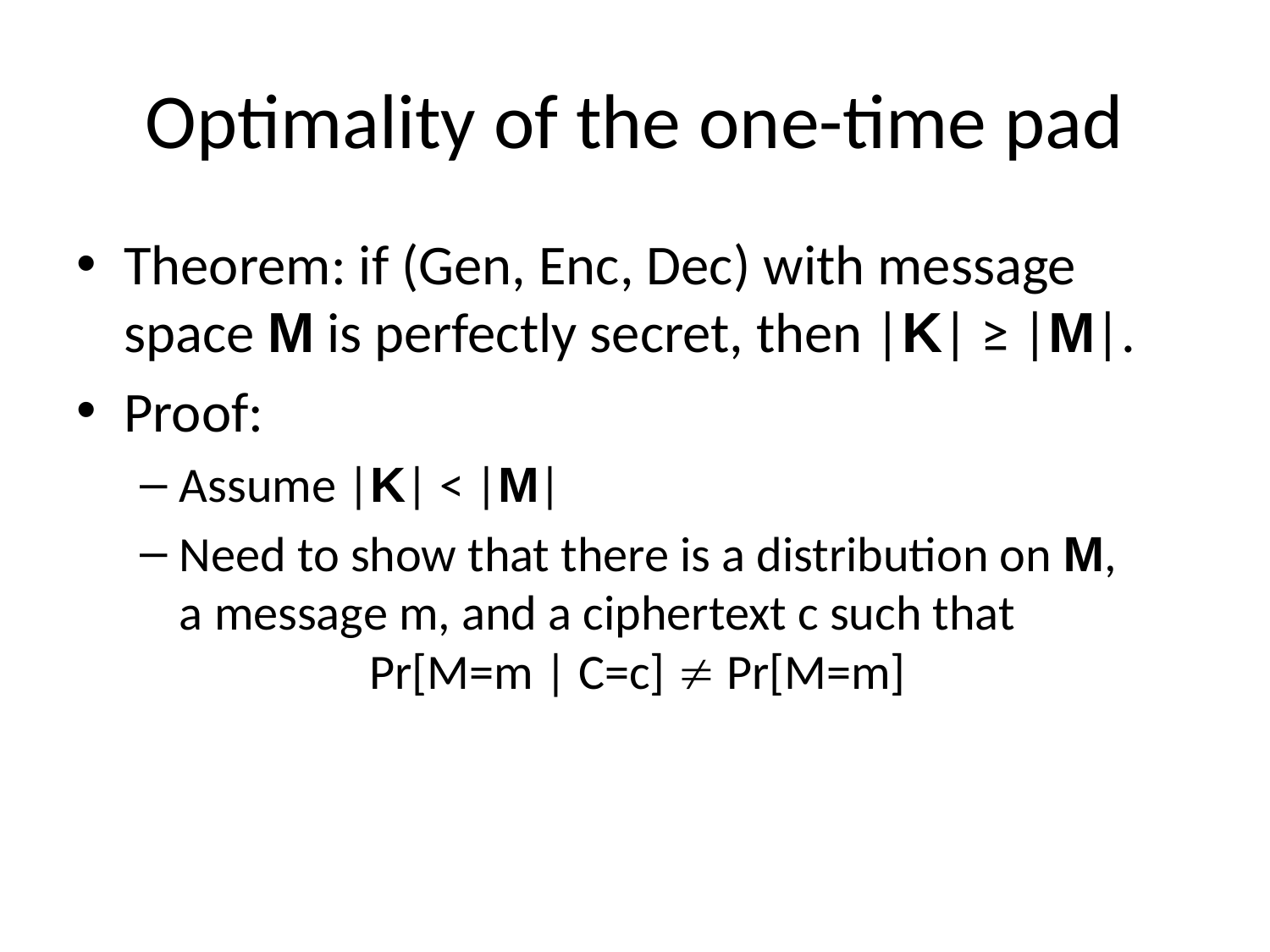

# Optimality of the one-time pad
Theorem: if (Gen, Enc, Dec) with message space M is perfectly secret, then |K| ≥ |M|.
Proof:
Assume |K| < |M|
Need to show that there is a distribution on M,
a message m, and a ciphertext c such that
                 Pr[M=m | C=c] ≠ Pr[M=m]